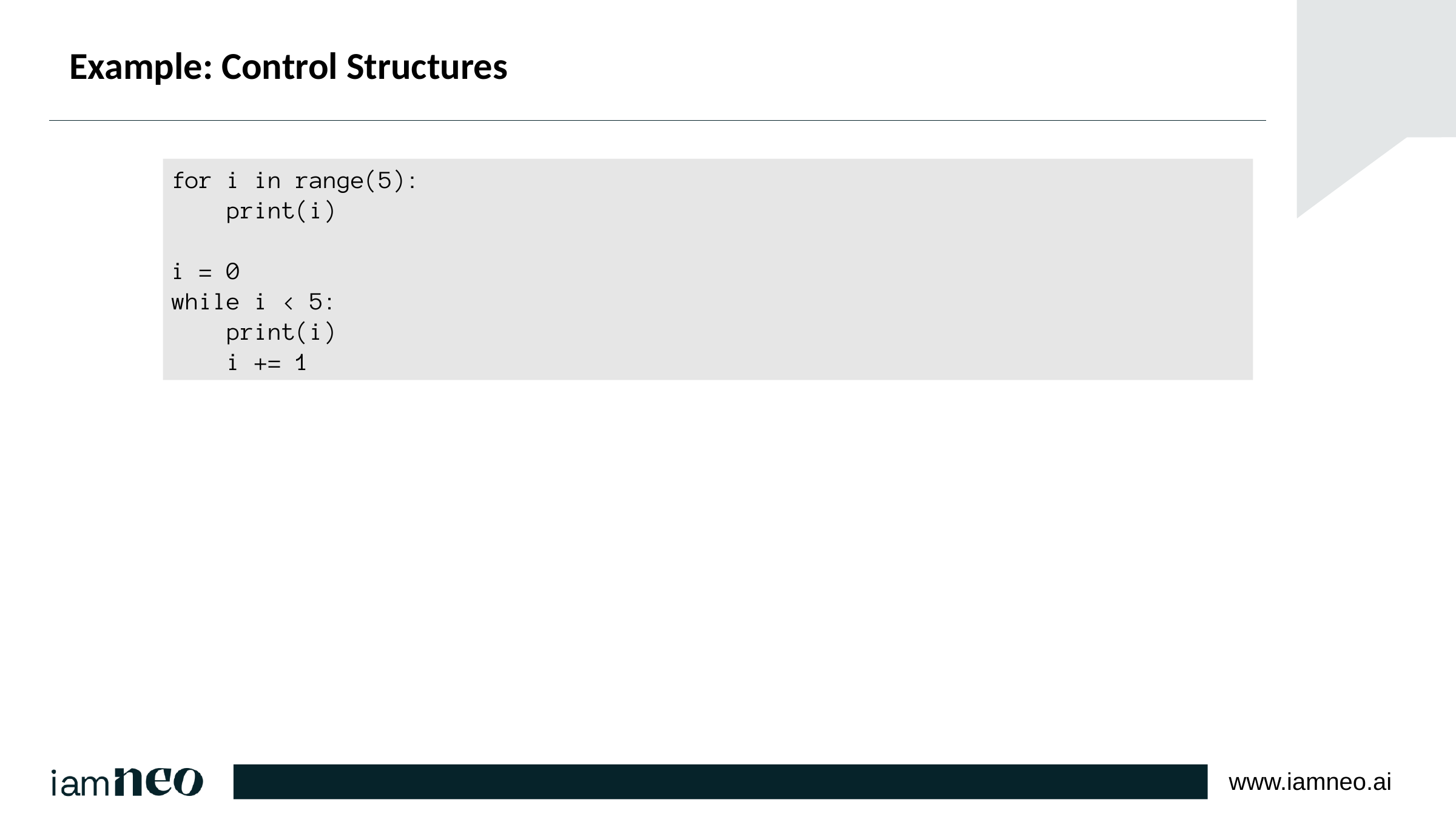

# Example: Control Structures

for i in range(5):
    print(i)

i = 0
while i < 5:
    print(i)
    i += 1